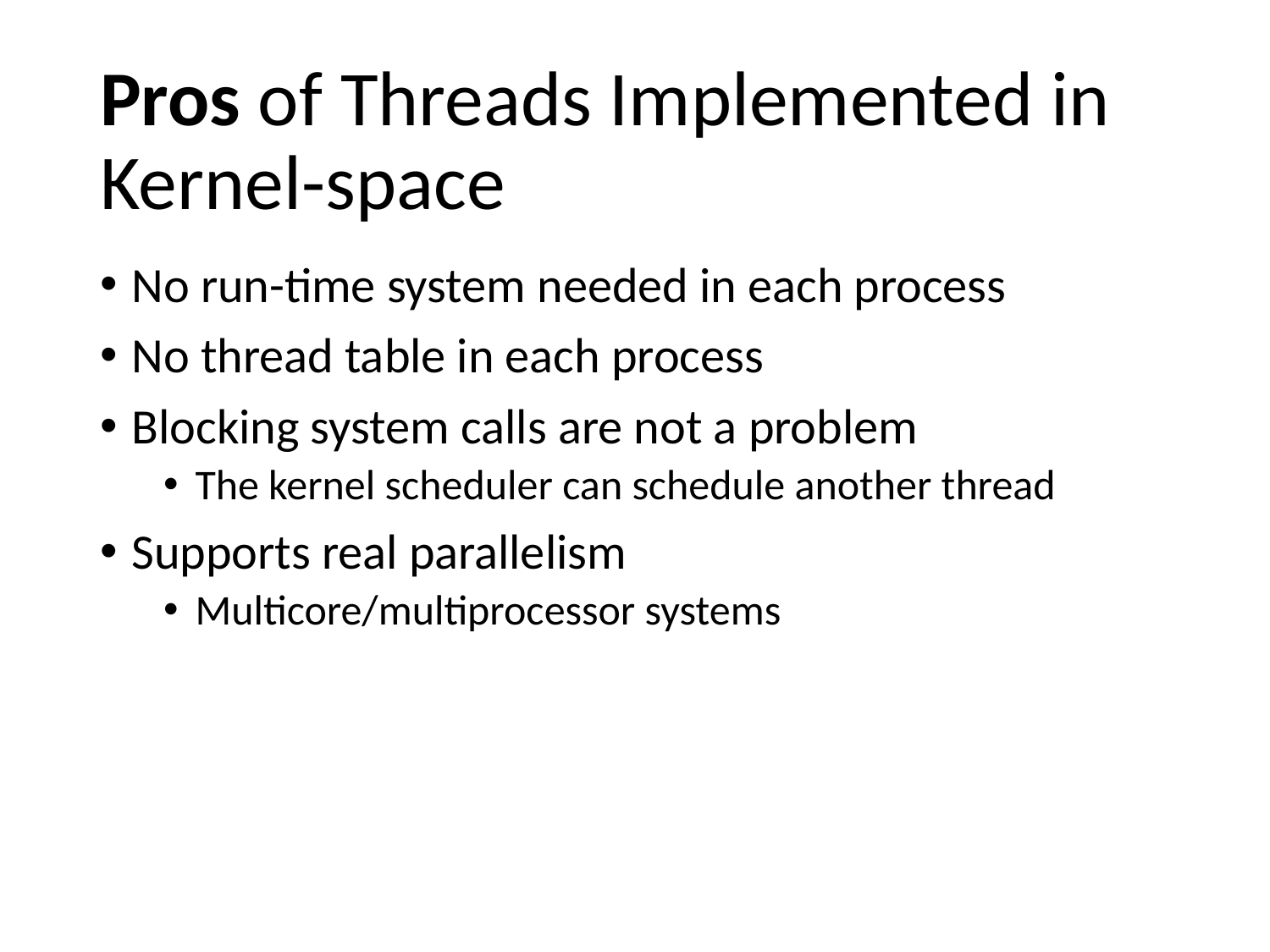

# Pros of Threads Implemented in Kernel-space
No run-time system needed in each process
No thread table in each process
Blocking system calls are not a problem
The kernel scheduler can schedule another thread
Supports real parallelism
Multicore/multiprocessor systems